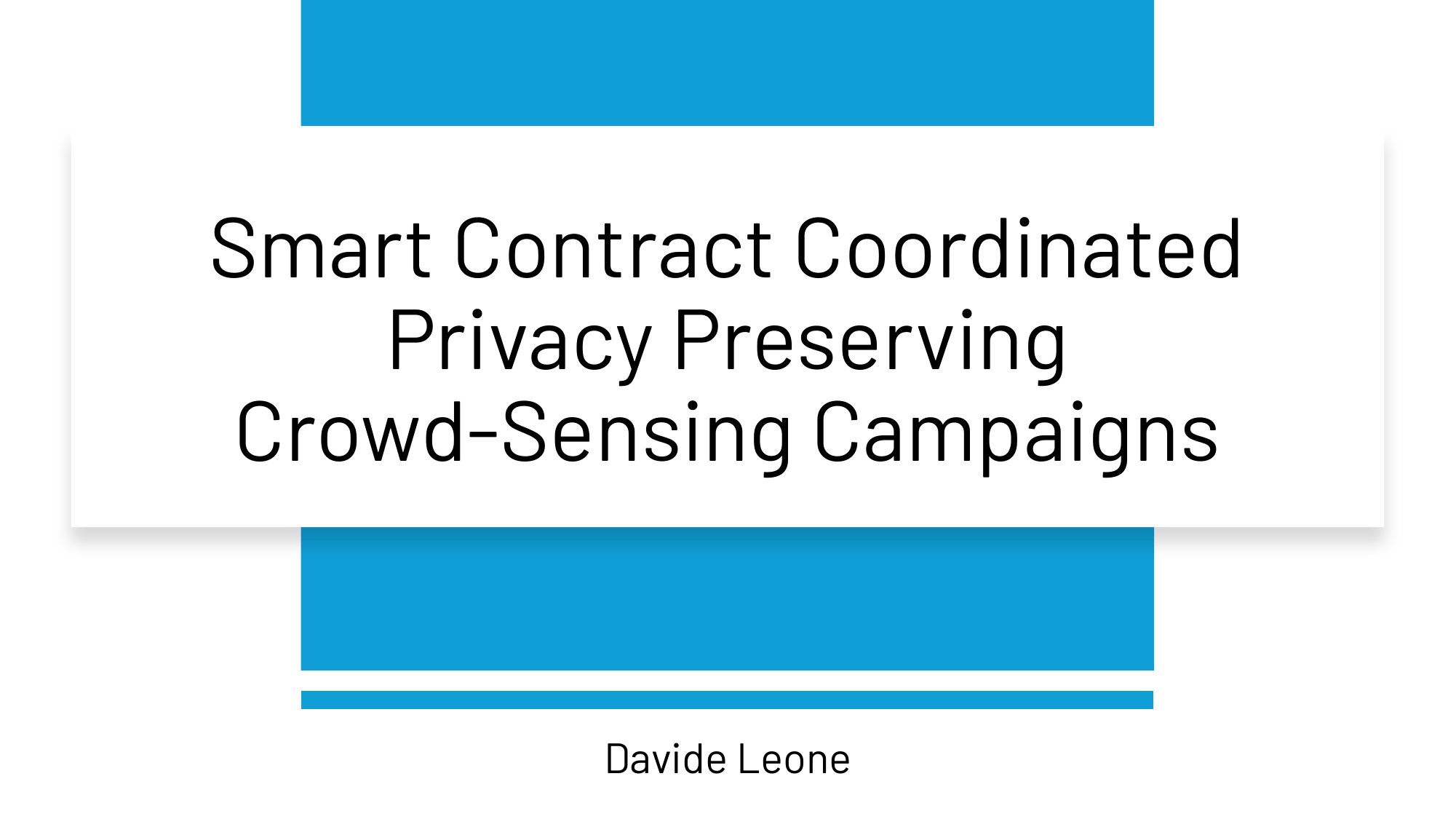

# Smart Contract Coordinated Privacy Preserving Crowd-Sensing Campaigns
Davide Leone